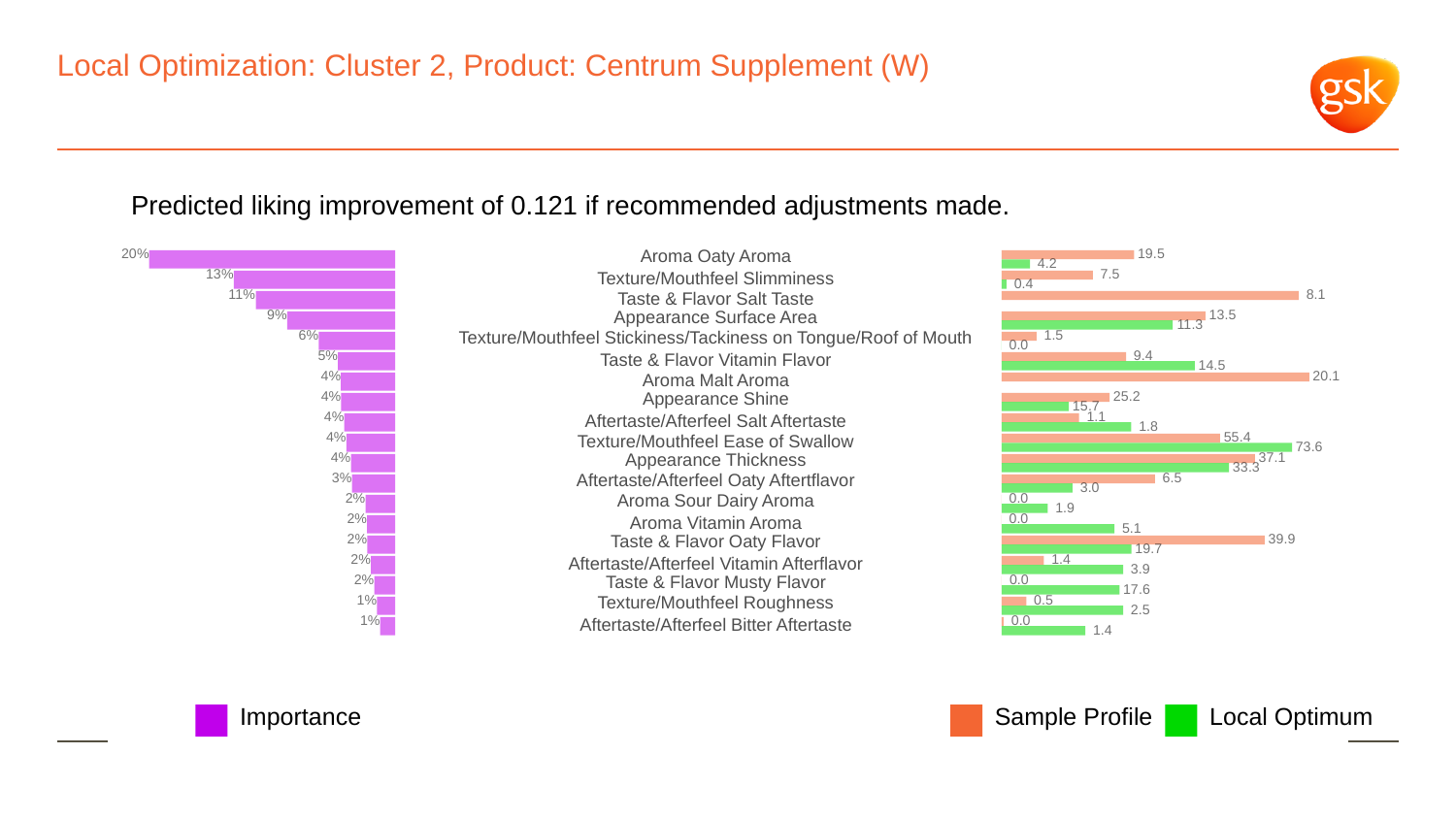

# Local Optimization: Cluster 2, Product: Centrum Supplement (W)

Predicted liking improvement of 0.121 if recommended adjustments made.

20%
Aroma Oaty Aroma
 19.5

  4.2
13%
  7.5

Texture/Mouthfeel Slimminess
  0.4

11%
  8.1

Taste & Flavor Salt Taste
9%
 13.5
Appearance Surface Area

 11.3

6%
Texture/Mouthfeel Stickiness/Tackiness on Tongue/Roof of Mouth
  1.5

  0.0

5%
  9.4

Taste & Flavor Vitamin Flavor
 14.5

4%
 20.1

Aroma Malt Aroma
4%
 25.2
Appearance Shine

 15.7

4%
  1.1

Aftertaste/Afterfeel Salt Aftertaste
  1.8

4%
 55.4

Texture/Mouthfeel Ease of Swallow
 73.6

4%
 37.1
Appearance Thickness

 33.3

3%
Aftertaste/Afterfeel Oaty Aftertflavor
  6.5

  3.0

2%
Aroma Sour Dairy Aroma
  0.0

  1.9

2%
  0.0

Aroma Vitamin Aroma
  5.1

2%
Taste & Flavor Oaty Flavor
 39.9

 19.7

2%
  1.4

Aftertaste/Afterfeel Vitamin Afterflavor
  3.9

2%
Taste & Flavor Musty Flavor
  0.0

 17.6

1%
Texture/Mouthfeel Roughness
  0.5

  2.5

1%
  0.0

Aftertaste/Afterfeel Bitter Aftertaste

  1.4

Local Optimum
Sample Profile
Importance